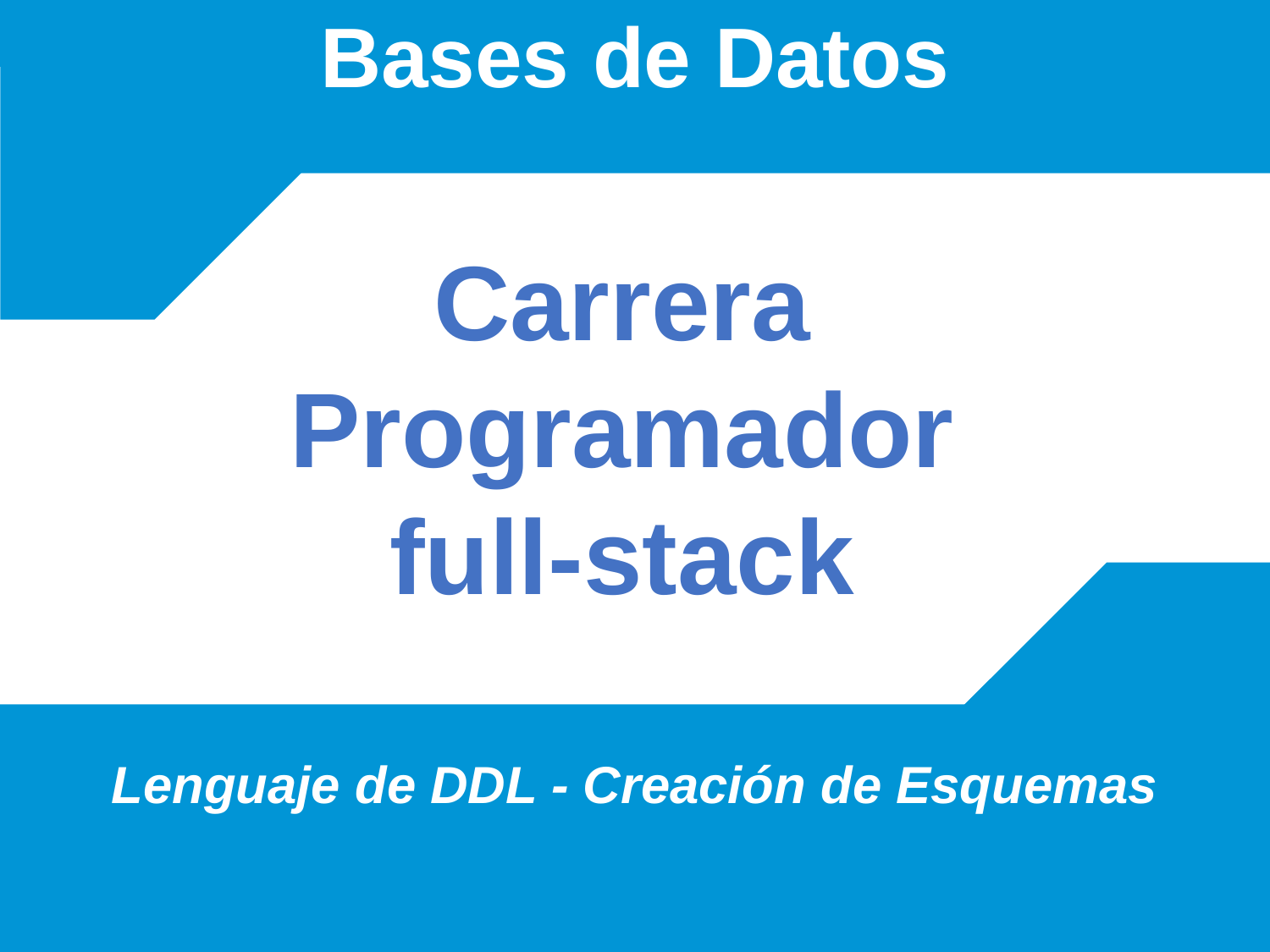

# Bases de Datos
Lenguaje de DDL - Creación de Esquemas